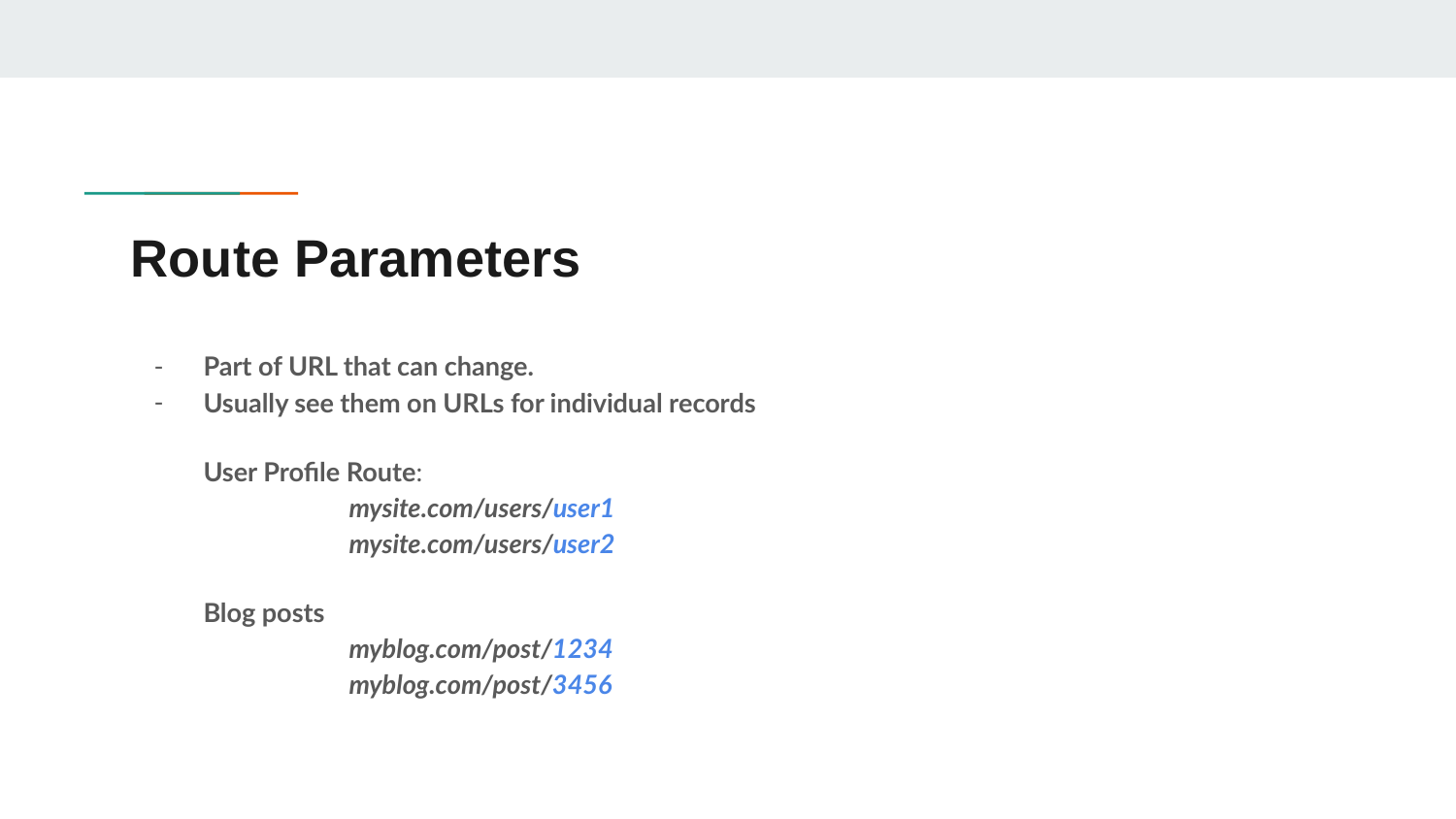

# Route Parameters
Part of URL that can change.
Usually see them on URLs for individual records
User Profile Route:
	mysite.com/users/user1
	mysite.com/users/user2
Blog posts
	myblog.com/post/1234
	myblog.com/post/3456